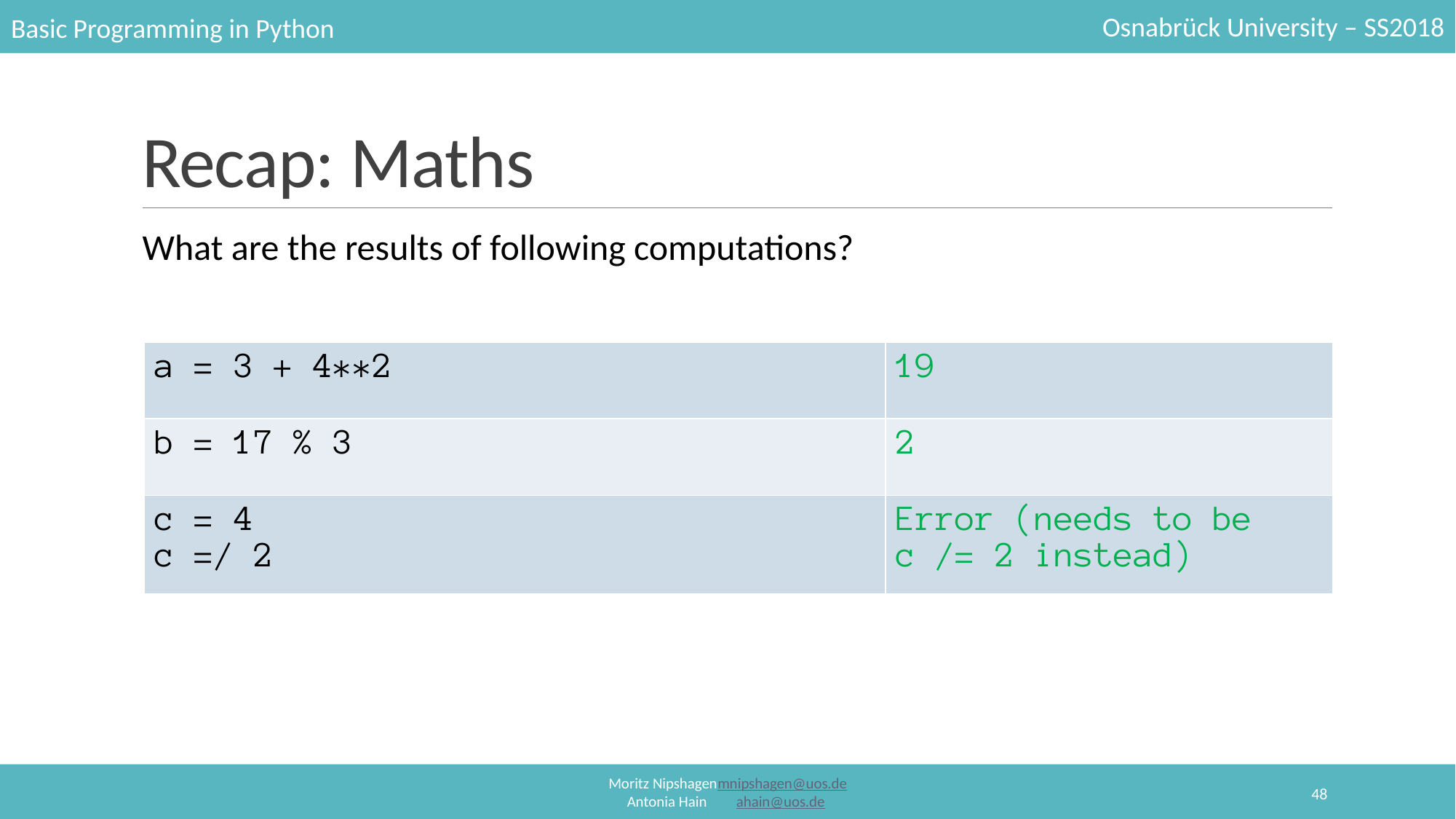

# Recap: Maths
What are the results of following computations?
| a = 3 + 4\*\*2 | 19 |
| --- | --- |
| b = 17 % 3 | 2 |
| c = 4 c =/ 2 | Error (needs to be c /= 2 instead) |
48